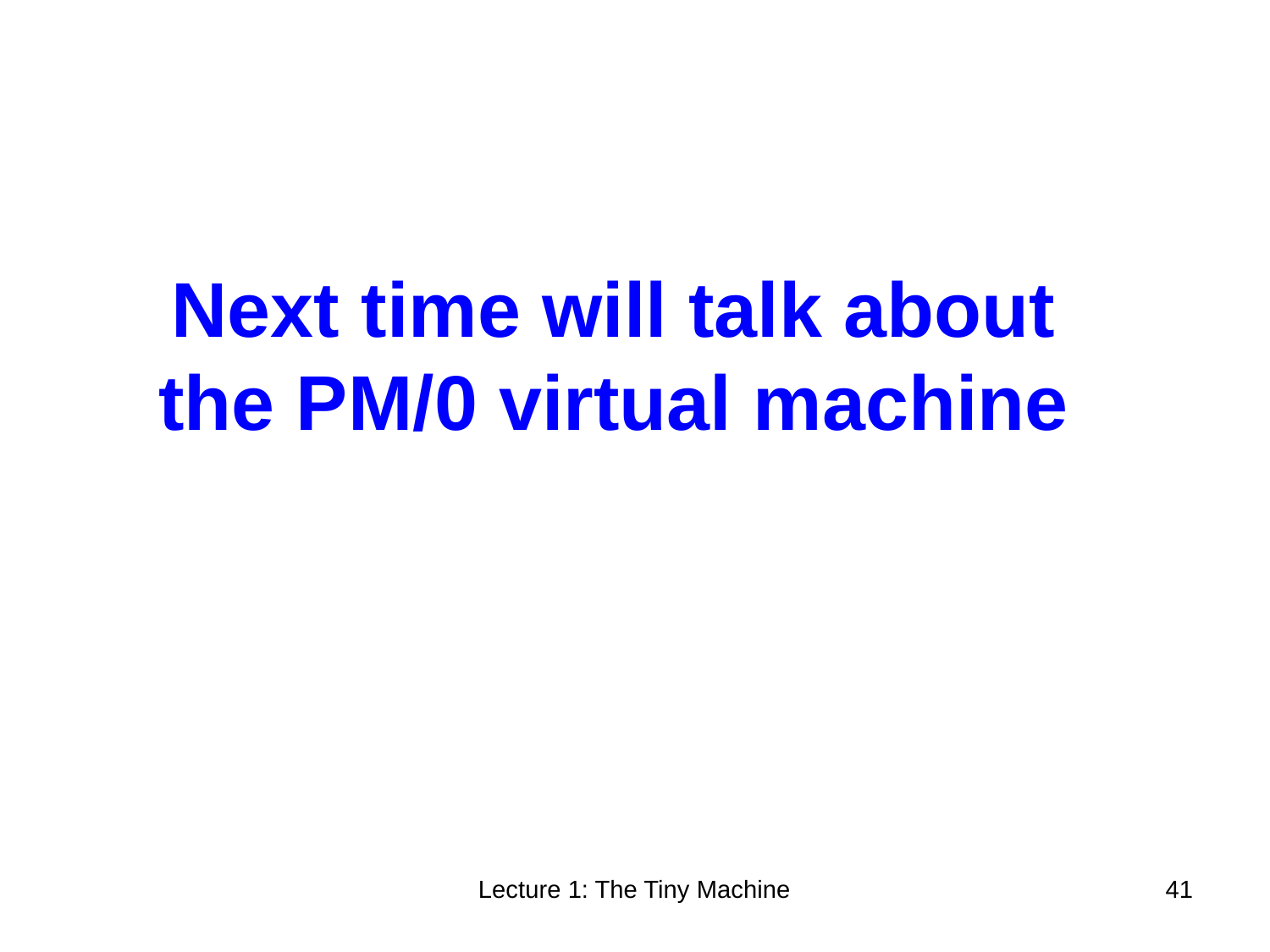

Next time will talk about the PM/0 virtual machine

Lecture 2
Lecture 1: The Tiny Machine
41